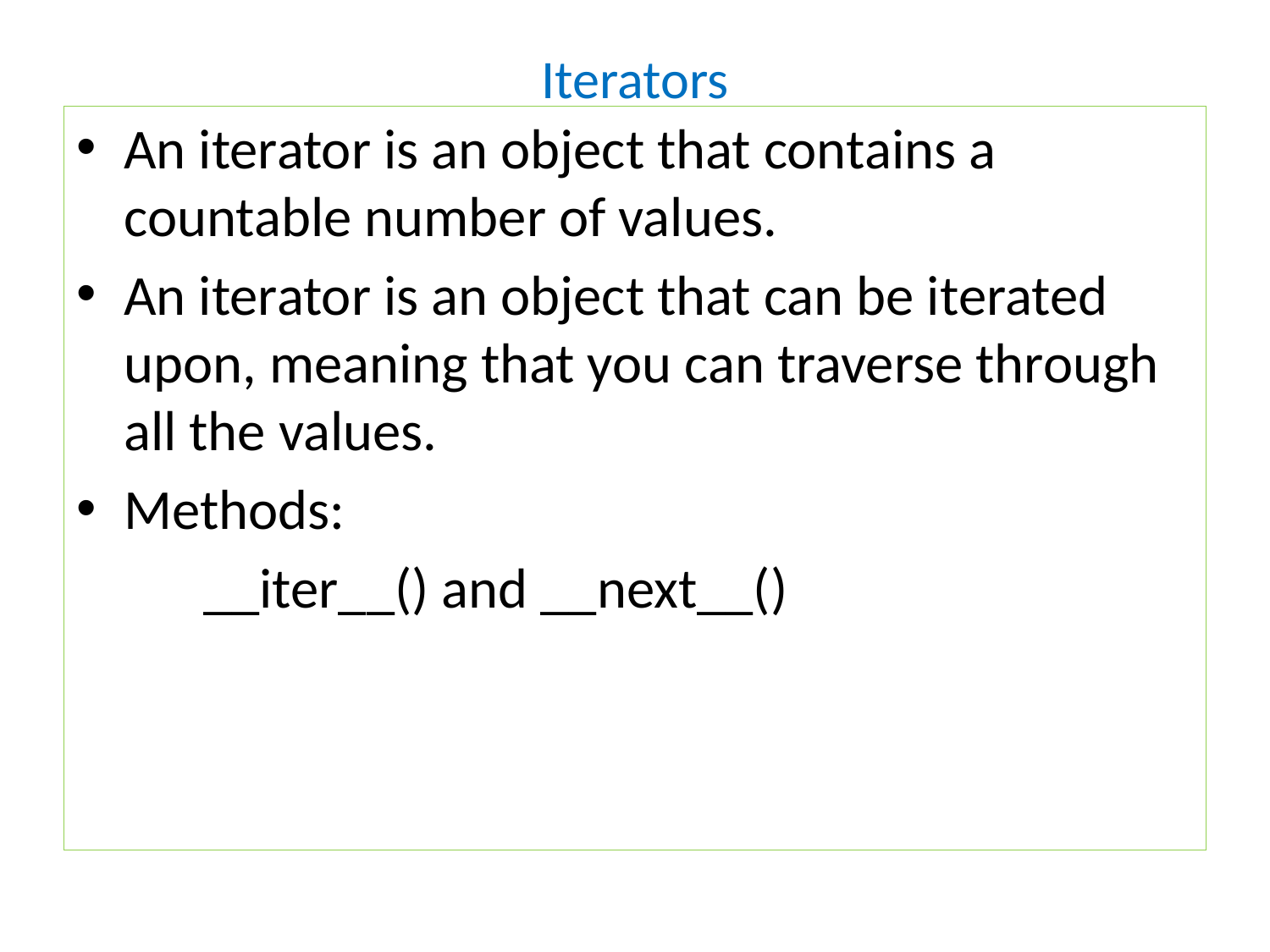

# Iterators
An iterator is an object that contains a countable number of values.
An iterator is an object that can be iterated upon, meaning that you can traverse through all the values.
Methods:
	__iter__() and __next__()